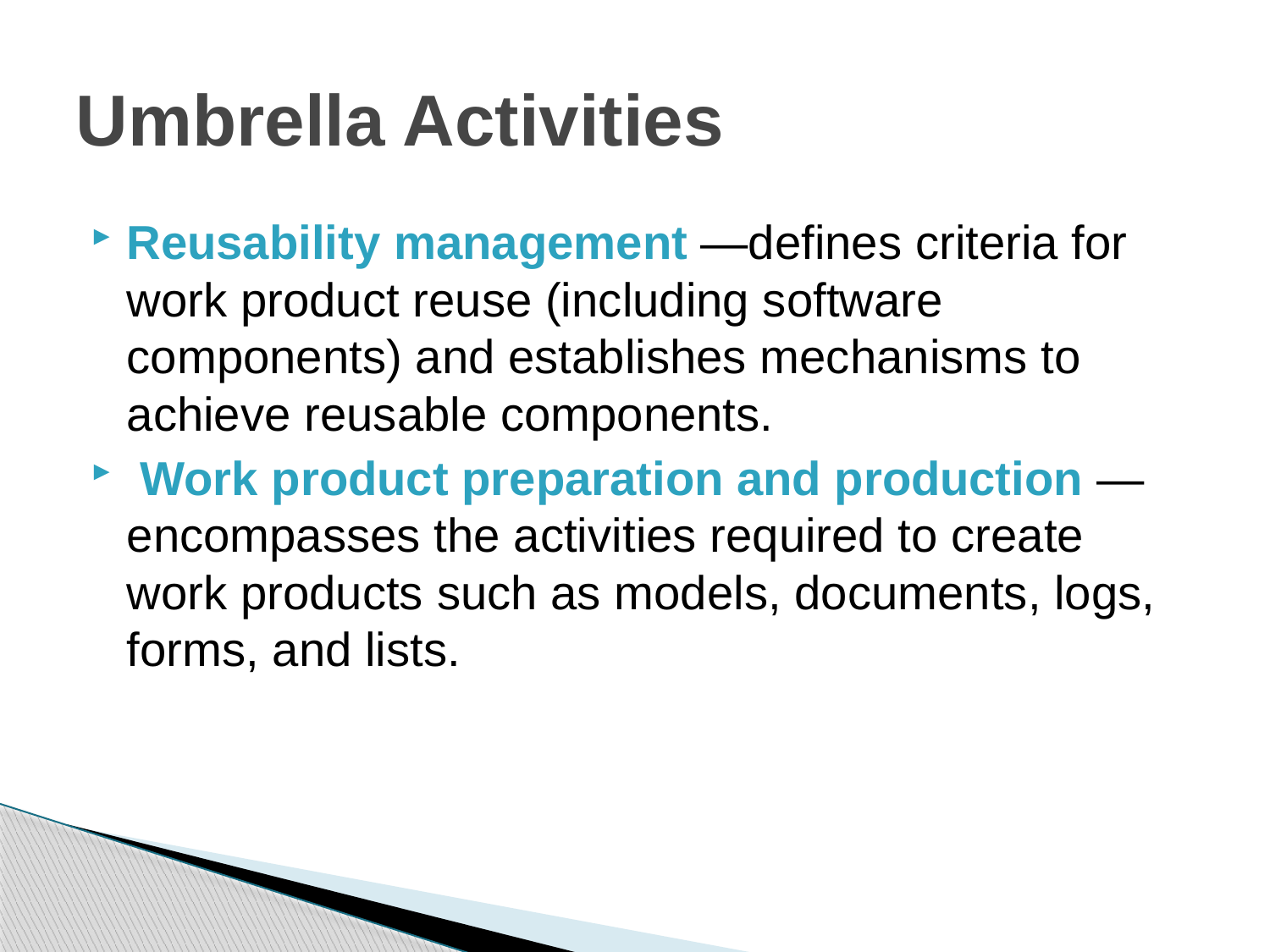

# Umbrella Activities
Reusability management —defines criteria for work product reuse (including software components) and establishes mechanisms to achieve reusable components.
 Work product preparation and production —encompasses the activities required to create work products such as models, documents, logs, forms, and lists.